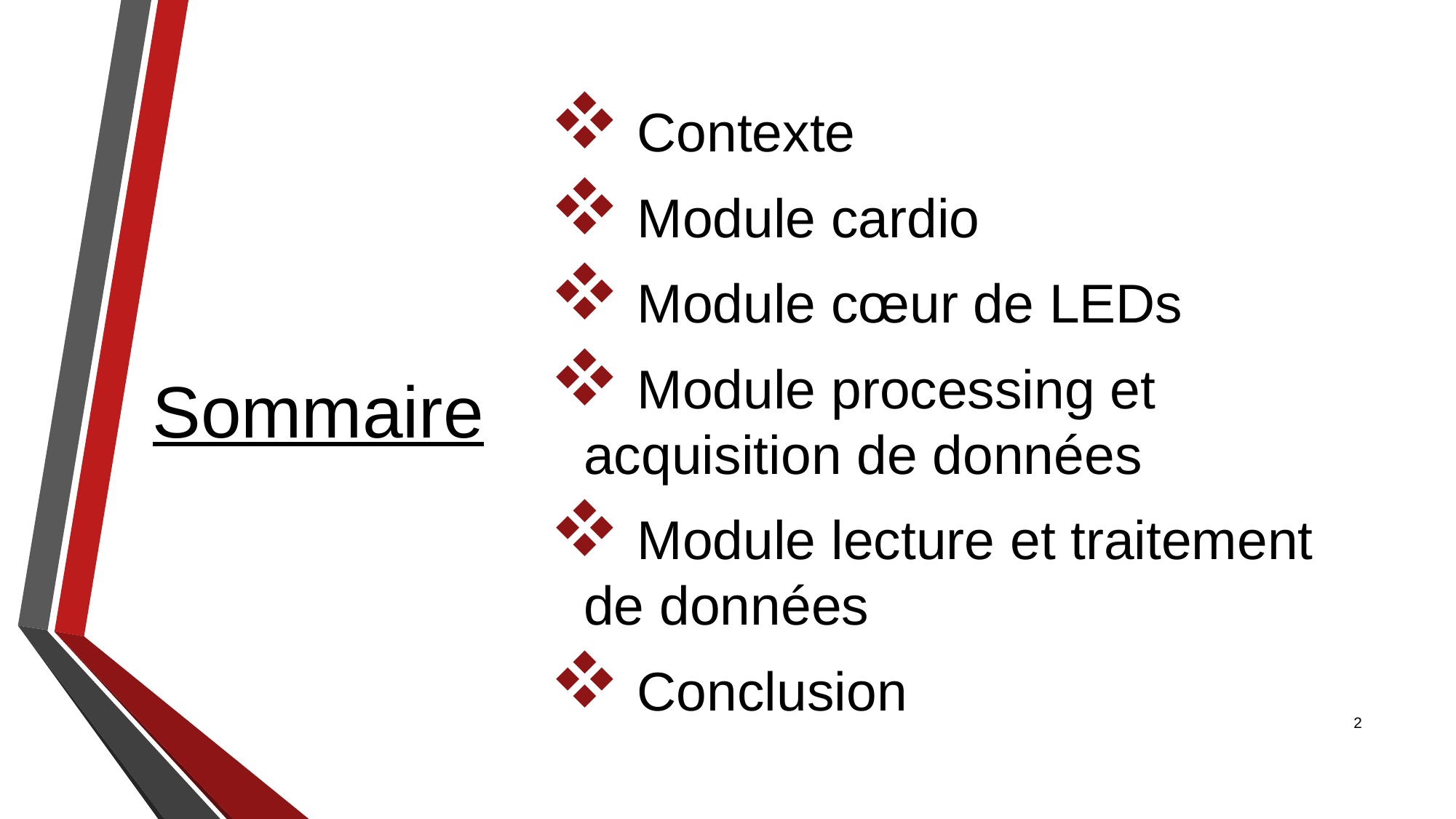

Contexte
 Module cardio
 Module cœur de LEDs
 Module processing et acquisition de données
 Module lecture et traitement de données
 Conclusion
Sommaire
2